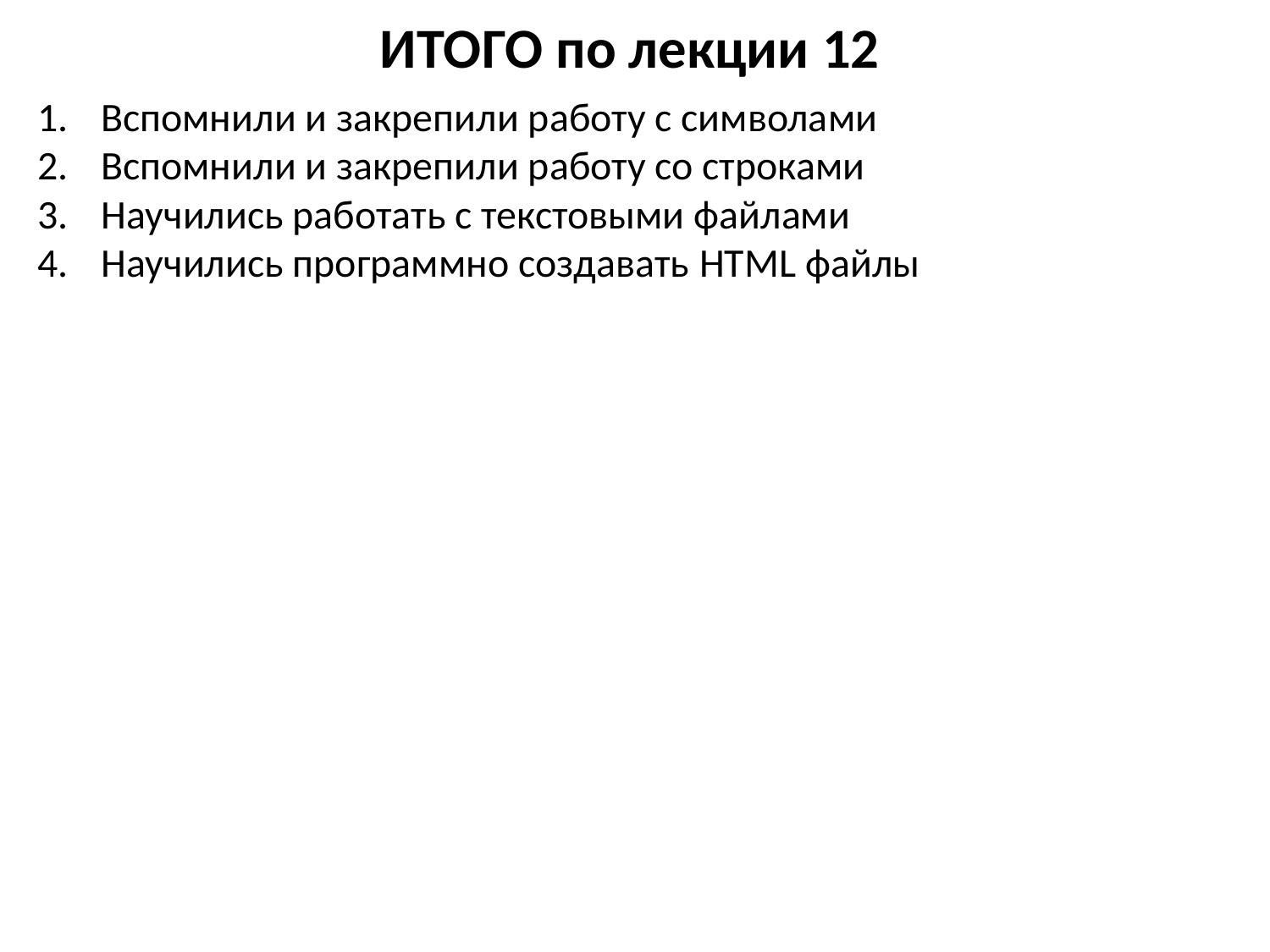

# ИТОГО по лекции 12
Вспомнили и закрепили работу с символами
Вспомнили и закрепили работу со строками
Научились работать с текстовыми файлами
Научились программно создавать HTML файлы